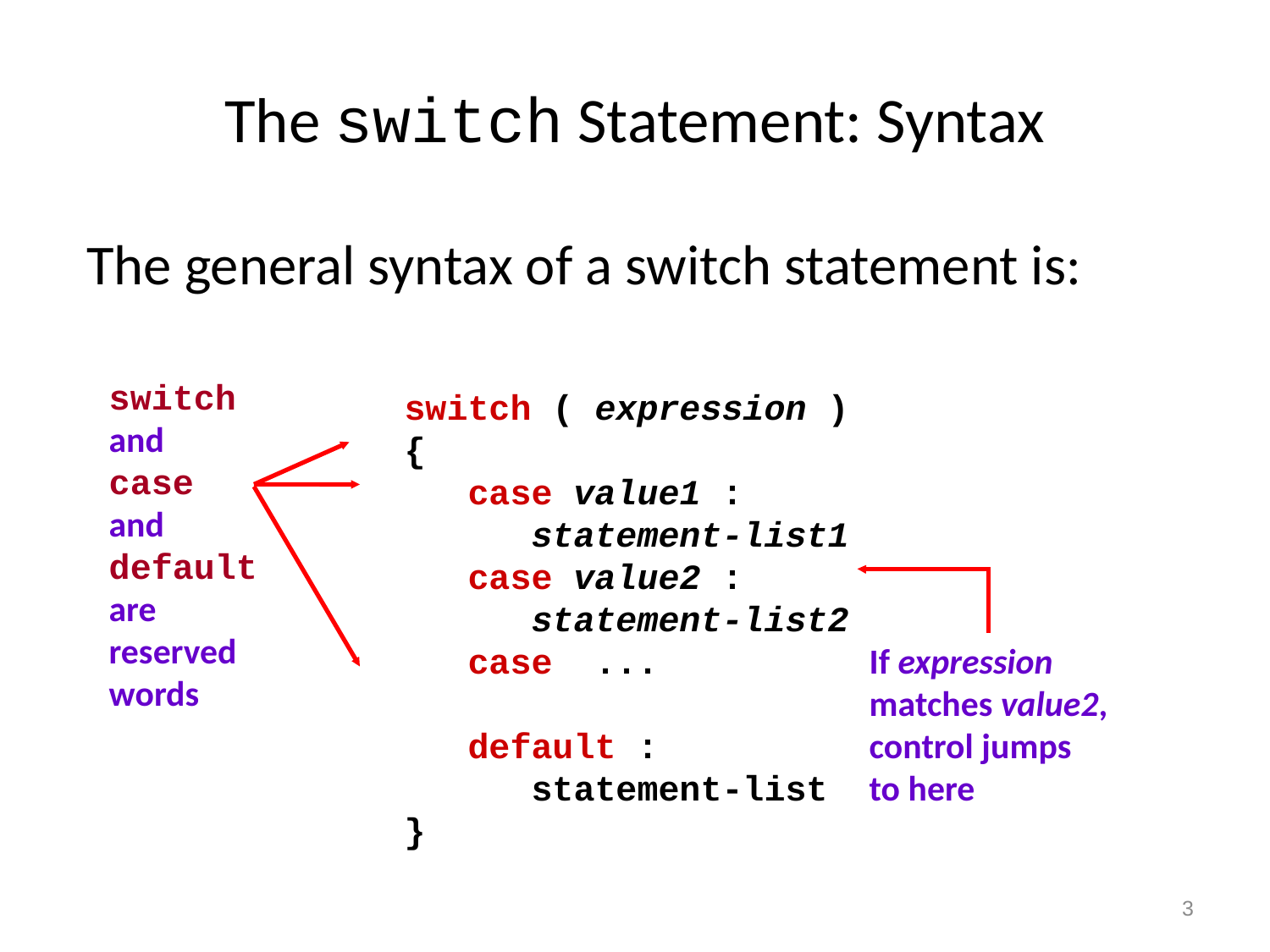

# The switch Statement: Syntax
The general syntax of a switch statement is:
switch
and
case
and
default
are
reserved
words

switch ( expression )
{
   case value1 :
      statement-list1
   case value2 :
      statement-list2
   case  ...

   default :
      statement-list
}
If expression
matches value2,
control jumps
to here
3